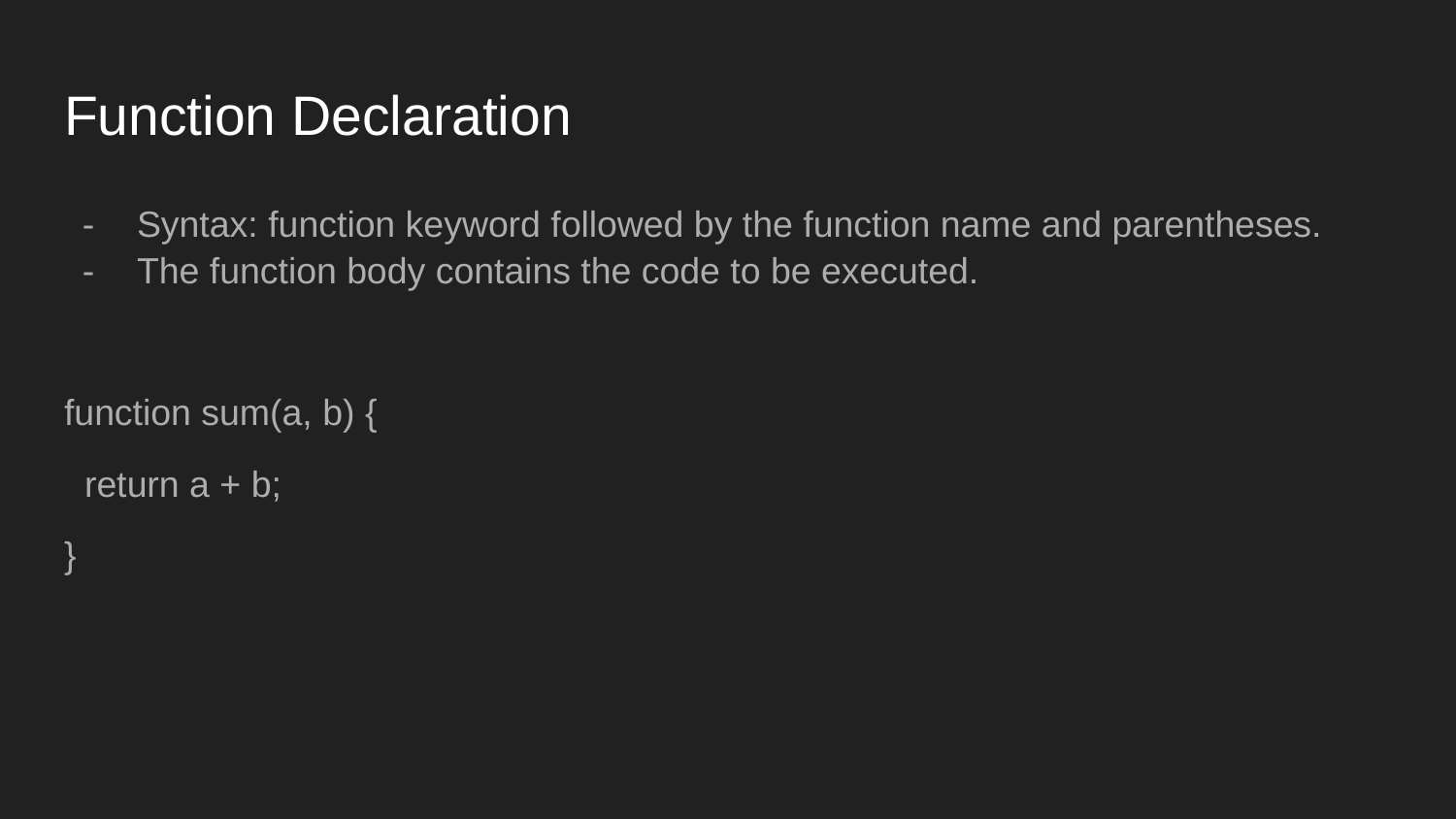

# Function Declaration
Syntax: function keyword followed by the function name and parentheses.
The function body contains the code to be executed.

function sum(a, b) {
  return a + b;
}